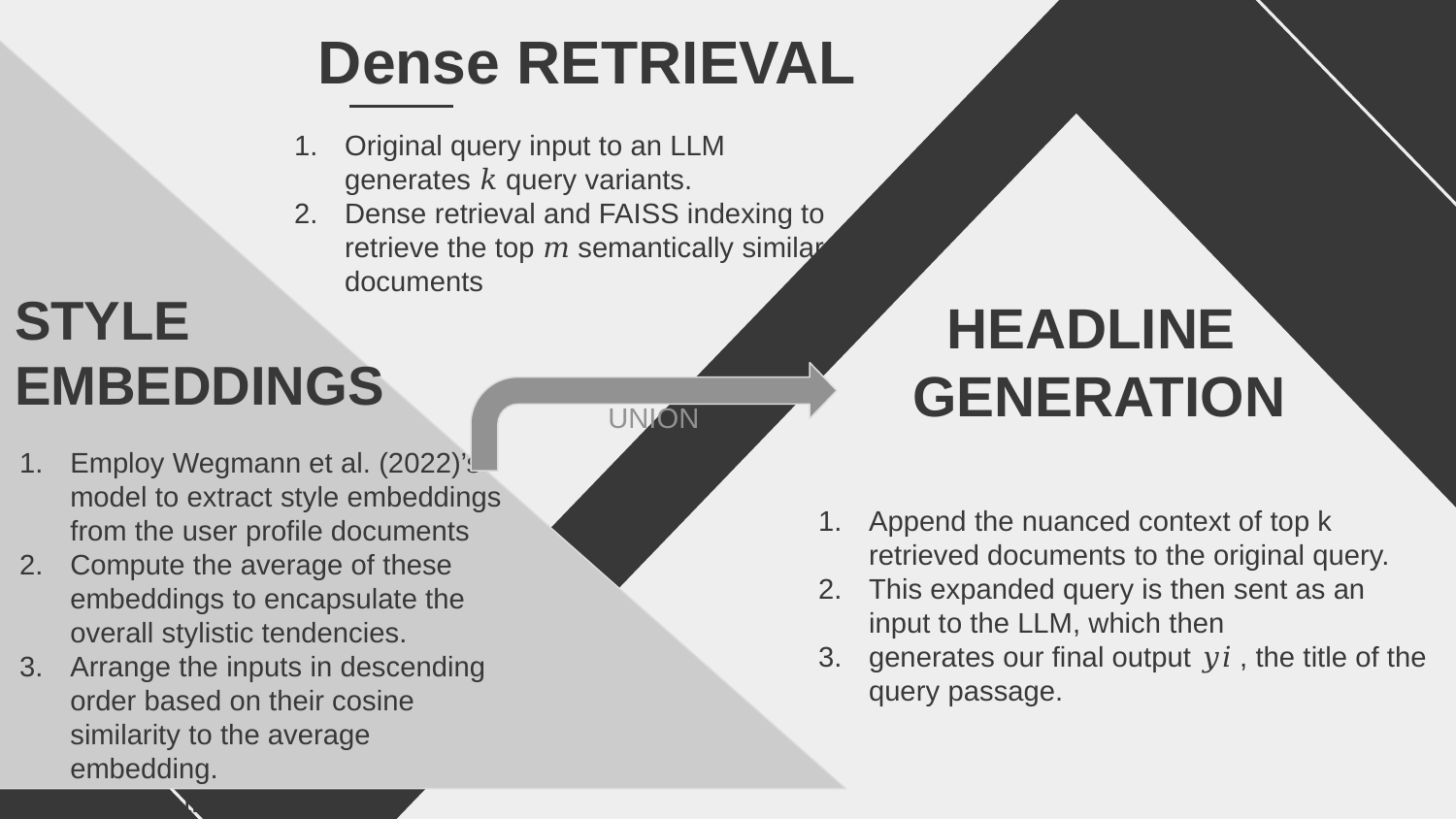

Dense RETRIEVAL
Original query input to an LLM generates 𝑘 query variants.
Dense retrieval and FAISS indexing to retrieve the top 𝑚 semantically similar documents

STYLE EMBEDDINGS
# HEADLINE
GENERATION
UNION
Employ Wegmann et al. (2022)’s model to extract style embeddings from the user profile documents
Compute the average of these embeddings to encapsulate the overall stylistic tendencies.
Arrange the inputs in descending order based on their cosine similarity to the average embedding.
Retrieve the top k results

Append the nuanced context of top k retrieved documents to the original query.
This expanded query is then sent as an input to the LLM, which then
generates our final output 𝑦𝑖 , the title of the query passage.